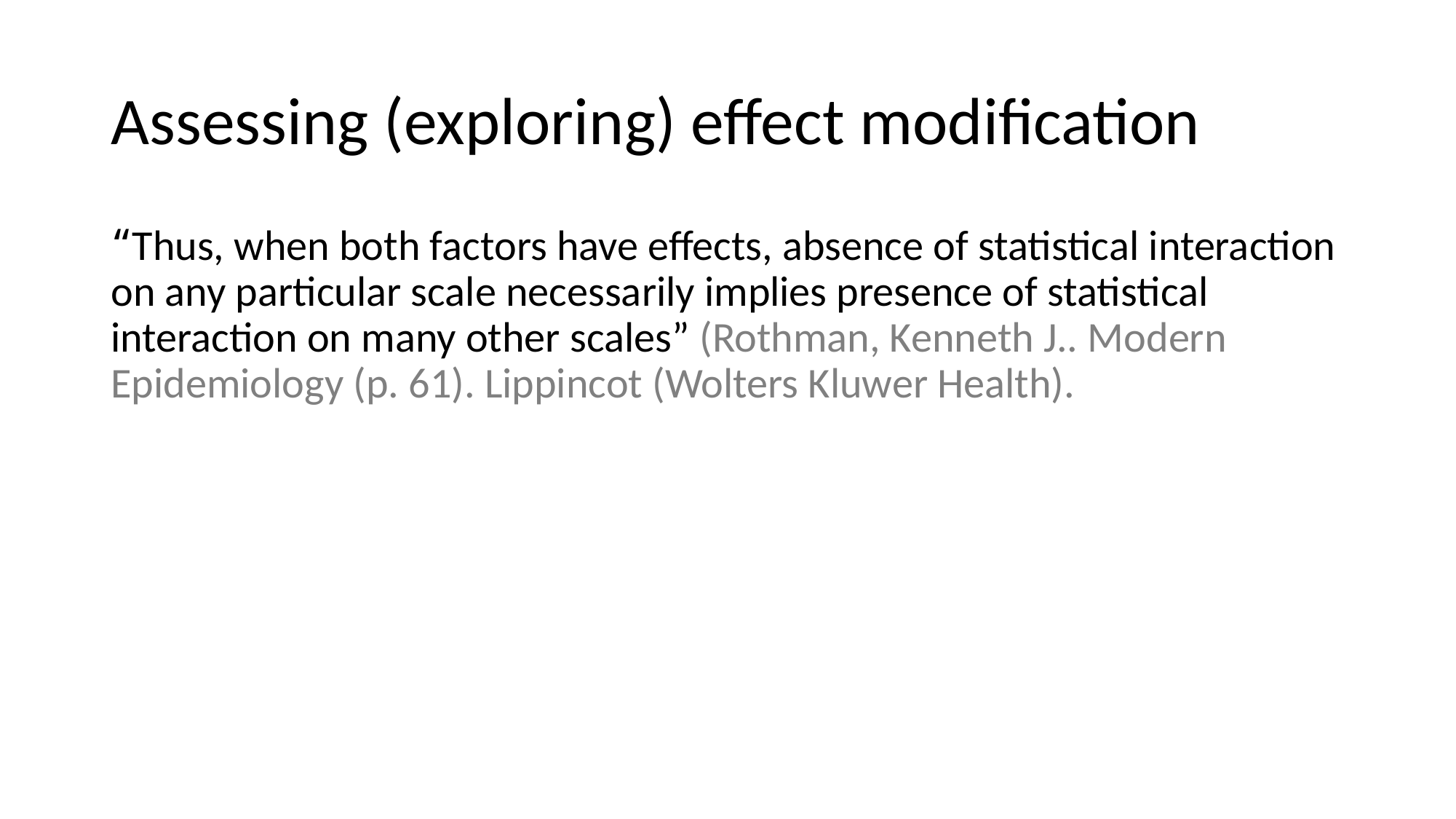

# Assessing (exploring) effect modification
“﻿﻿Thus, when both factors have effects, absence of statistical interaction on any particular scale necessarily implies presence of statistical interaction on many other scales” (Rothman, Kenneth J.. Modern Epidemiology (p. 61). Lippincot (Wolters Kluwer Health).